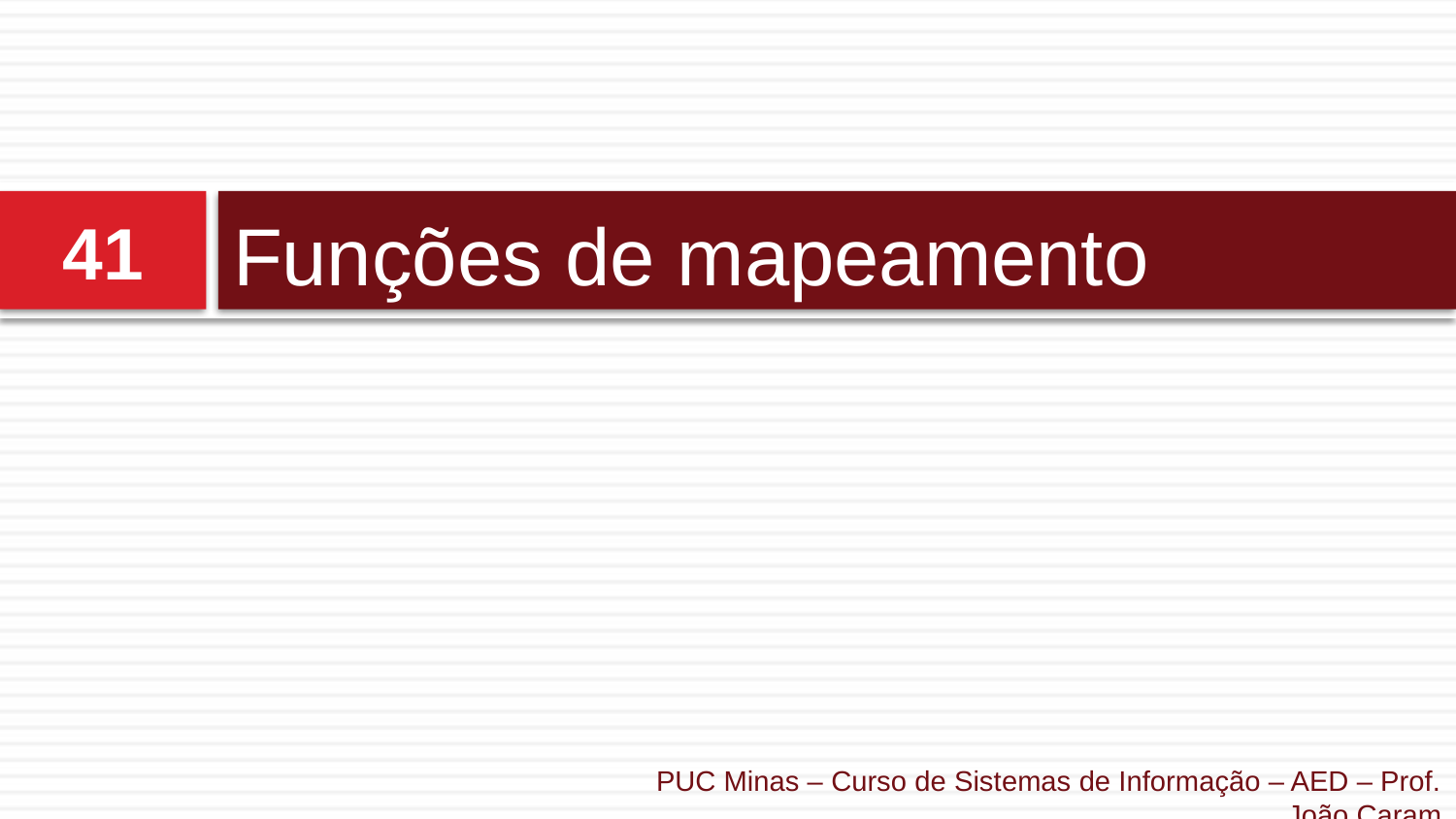

# Funções de mapeamento
41

PUC Minas – Curso de Sistemas de Informação – AED – Prof. João Caram